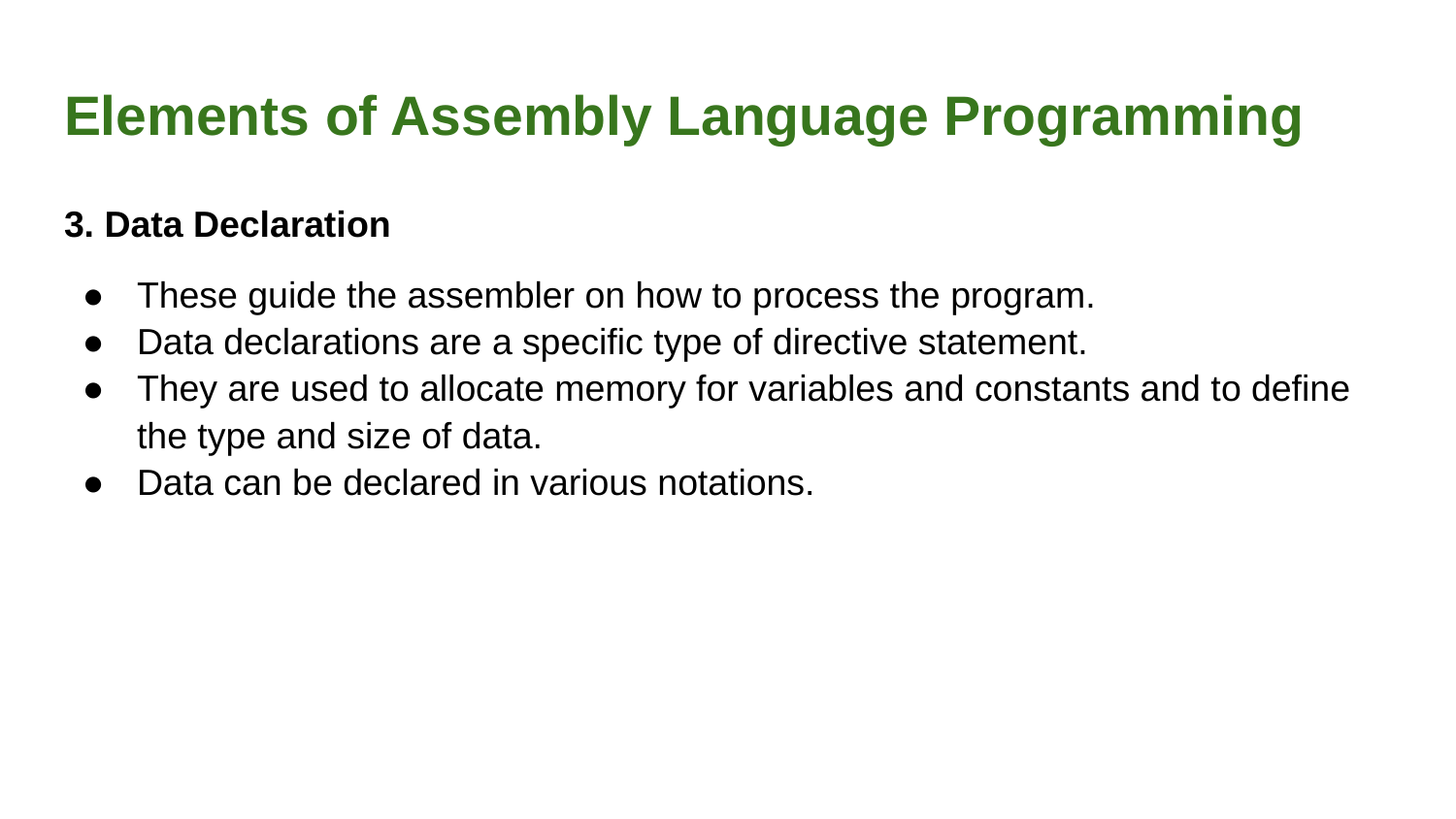

# Elements of Assembly Language Programming

3. Data Declaration
These guide the assembler on how to process the program.
Data declarations are a specific type of directive statement.
They are used to allocate memory for variables and constants and to define the type and size of data.
Data can be declared in various notations.